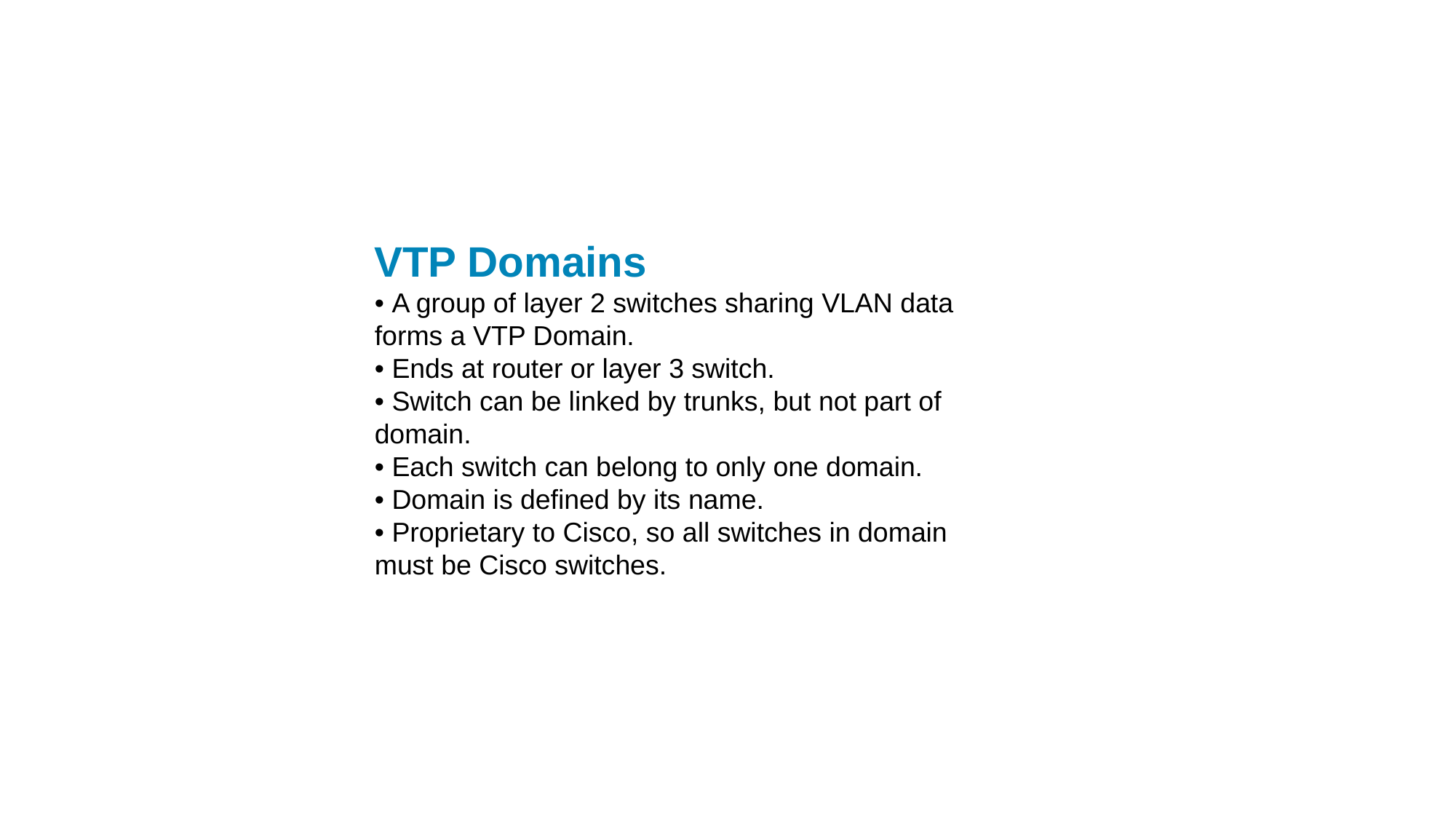

VTP Domains
• A group of layer 2 switches sharing VLAN data
forms a VTP Domain.
• Ends at router or layer 3 switch.
• Switch can be linked by trunks, but not part of
domain.
• Each switch can belong to only one domain.
• Domain is defined by its name.
• Proprietary to Cisco, so all switches in domain
must be Cisco switches.